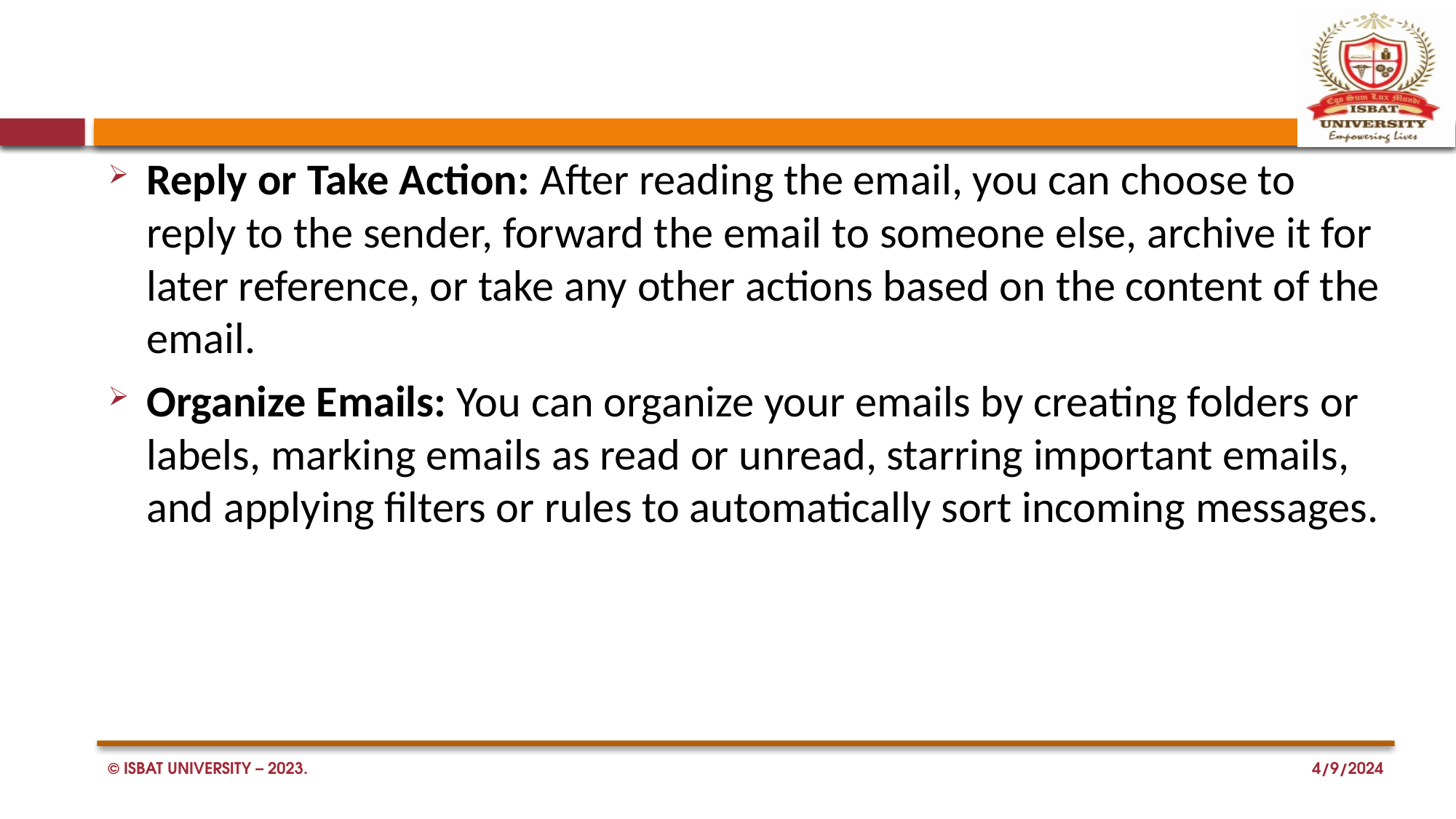

#
Reply or Take Action: After reading the email, you can choose to reply to the sender, forward the email to someone else, archive it for later reference, or take any other actions based on the content of the email.
Organize Emails: You can organize your emails by creating folders or labels, marking emails as read or unread, starring important emails, and applying filters or rules to automatically sort incoming messages.